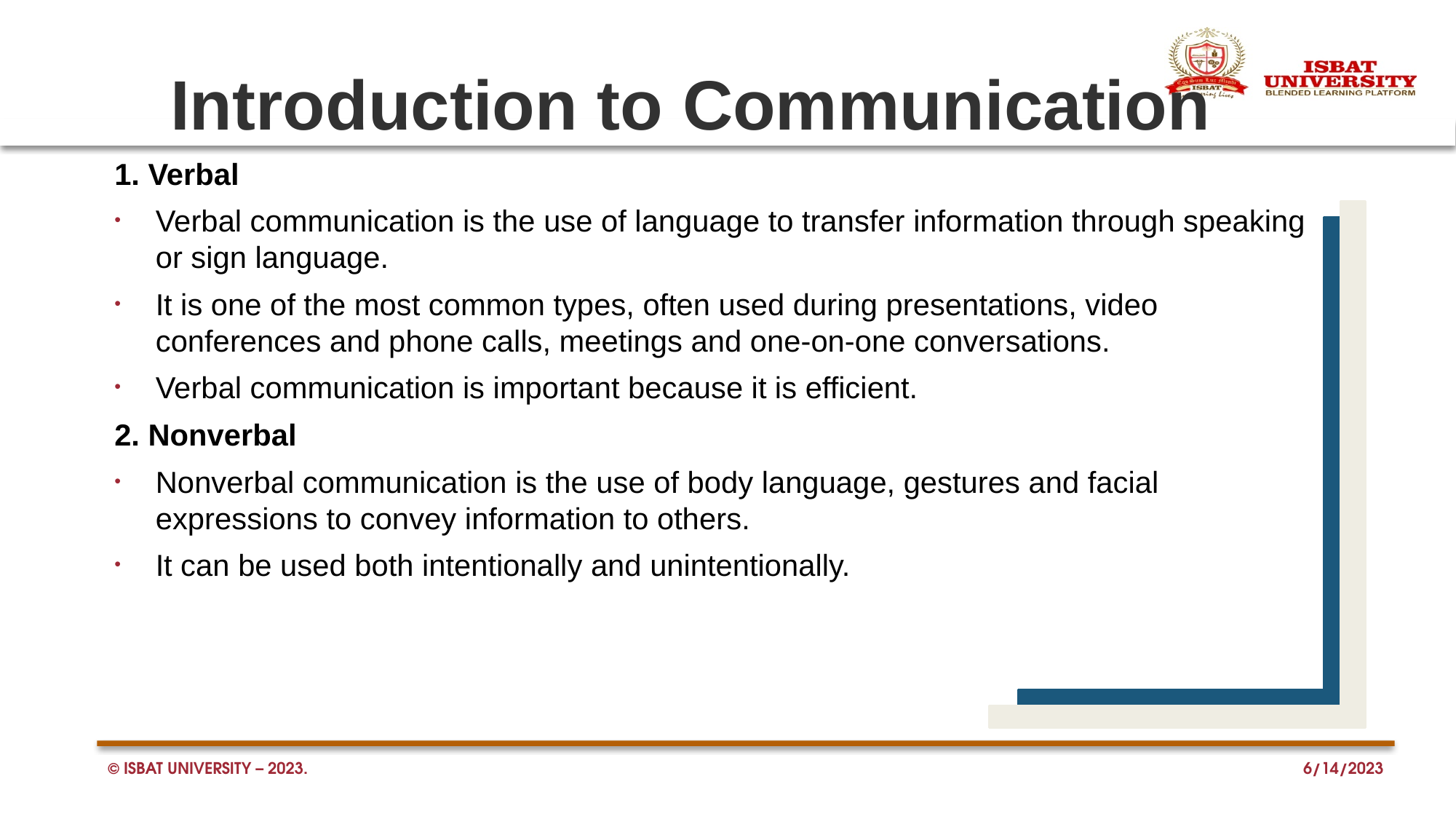

# Introduction to Communication
1. Verbal
Verbal communication is the use of language to transfer information through speaking or sign language.
It is one of the most common types, often used during presentations, video conferences and phone calls, meetings and one-on-one conversations.
Verbal communication is important because it is efficient.
2. Nonverbal
Nonverbal communication is the use of body language, gestures and facial expressions to convey information to others.
It can be used both intentionally and unintentionally.